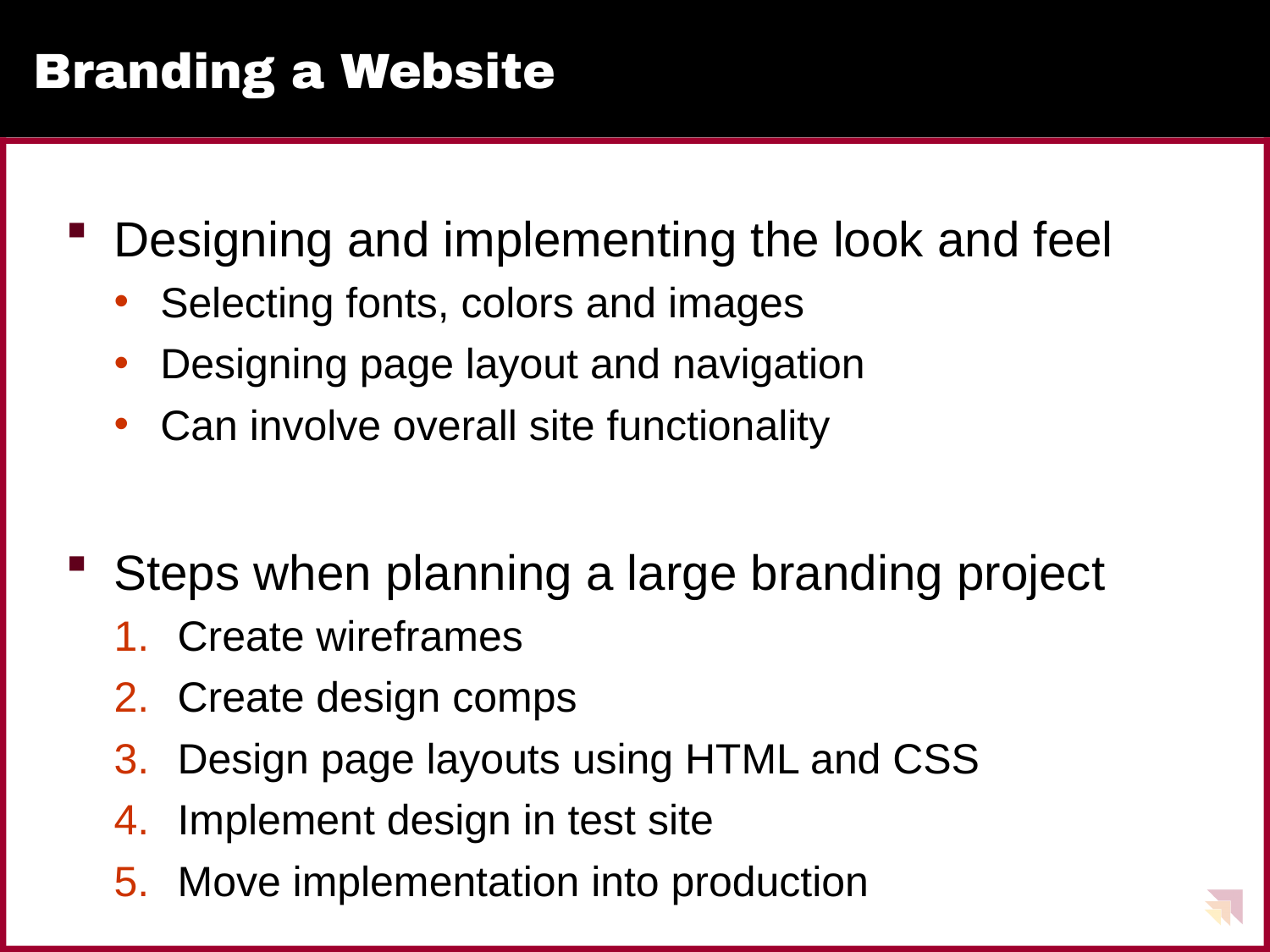

# Branding a Website
Designing and implementing the look and feel
Selecting fonts, colors and images
Designing page layout and navigation
Can involve overall site functionality

Steps when planning a large branding project
Create wireframes
Create design comps
Design page layouts using HTML and CSS
Implement design in test site
Move implementation into production